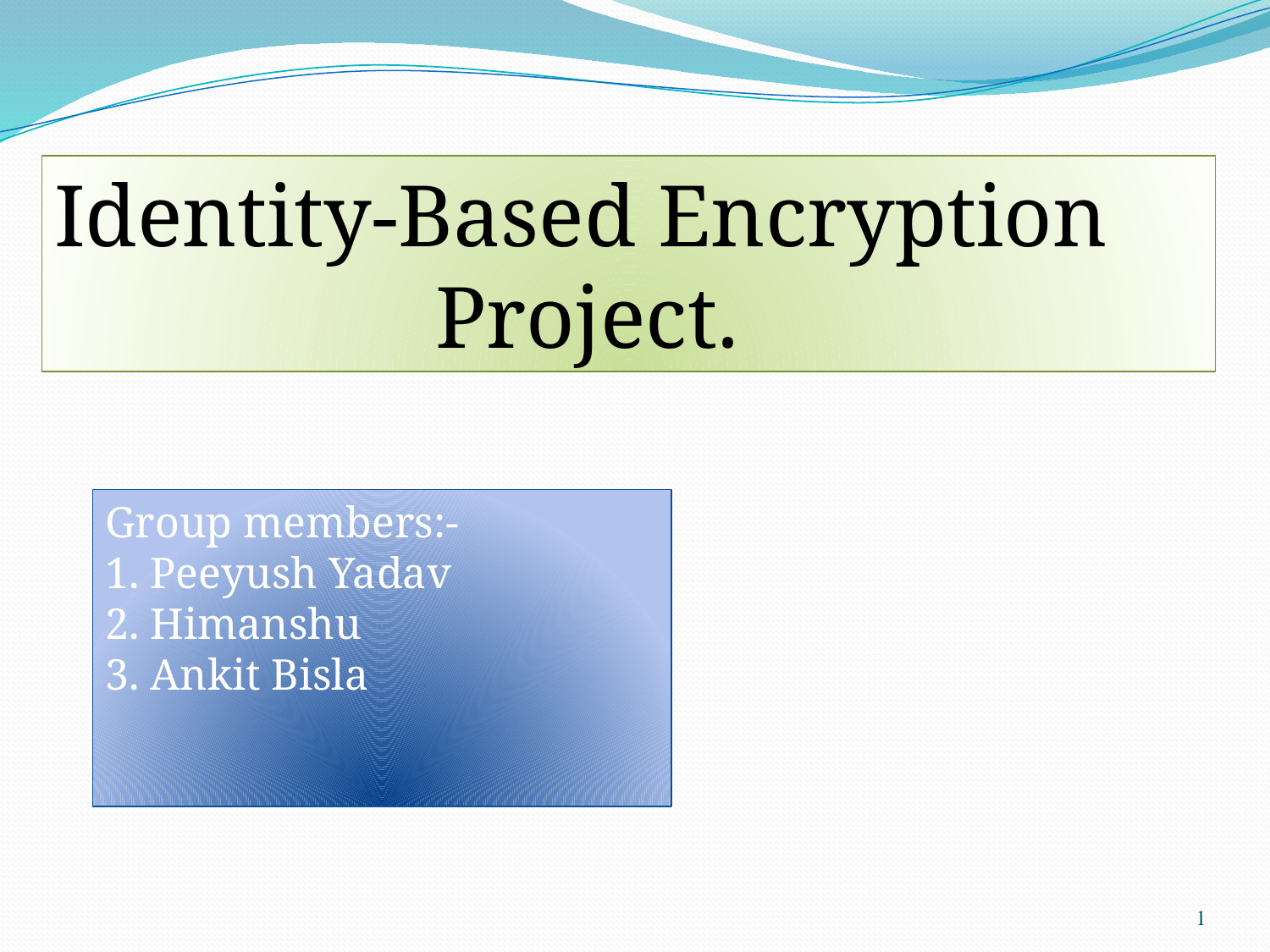

Identity-Based Encryption
			Project.
Group members:-
1. Peeyush Yadav
2. Himanshu
3. Ankit Bisla

1